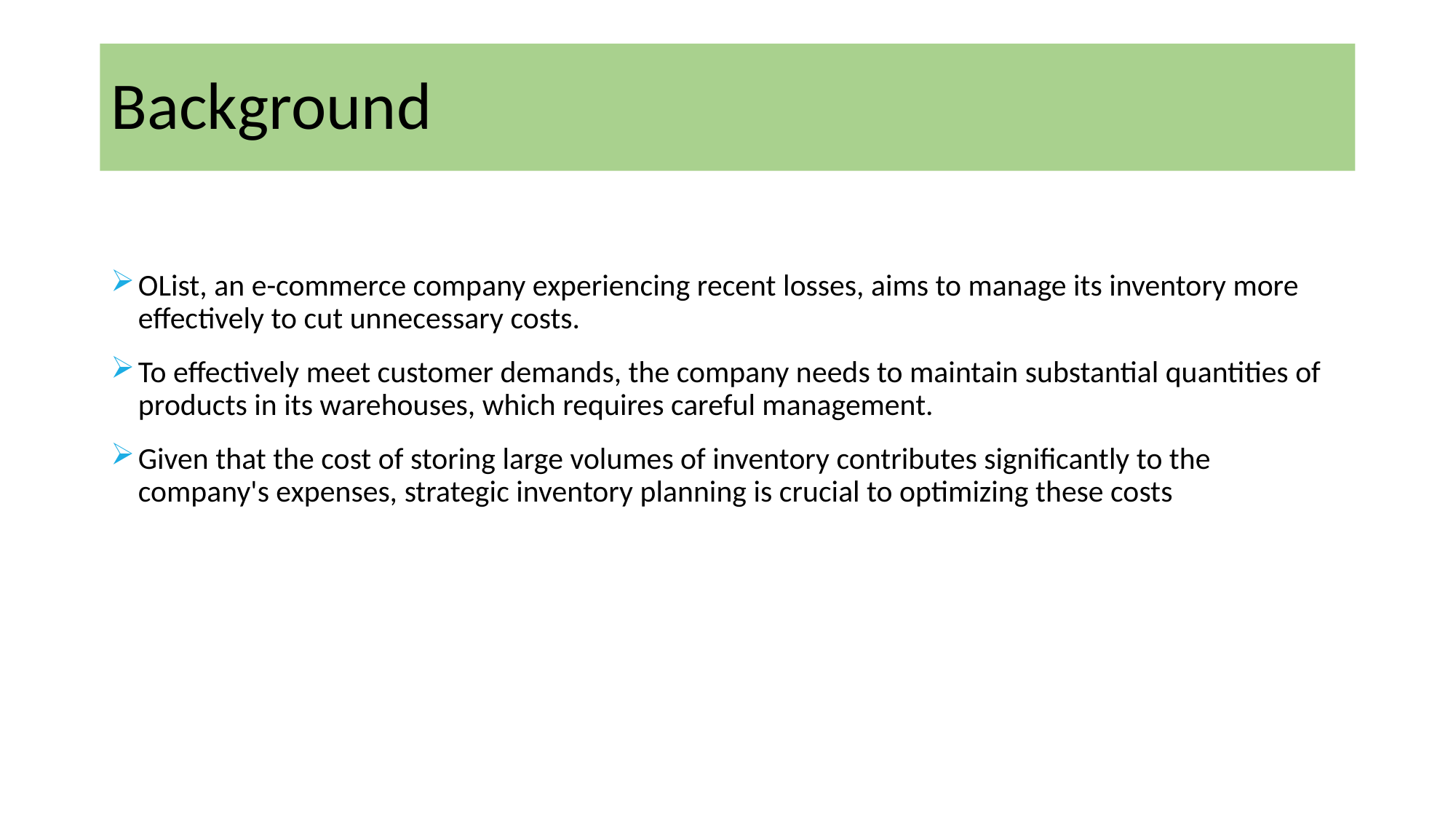

# Background
OList, an e-commerce company experiencing recent losses, aims to manage its inventory more effectively to cut unnecessary costs.
To effectively meet customer demands, the company needs to maintain substantial quantities of products in its warehouses, which requires careful management.
Given that the cost of storing large volumes of inventory contributes significantly to the company's expenses, strategic inventory planning is crucial to optimizing these costs